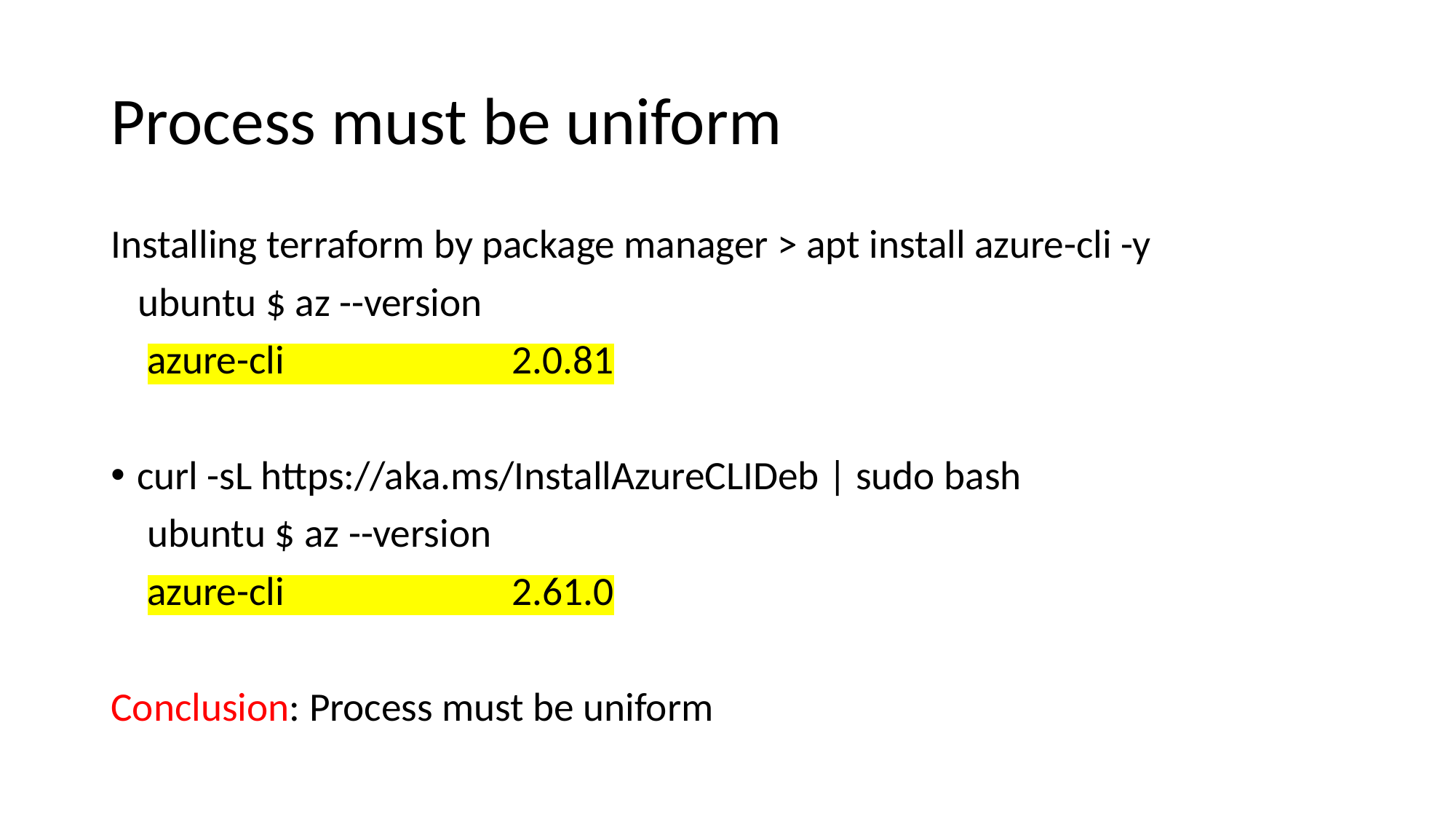

# Process must be uniform
Installing terraform by package manager > apt install azure-cli -y
   ubuntu $ az --version
    azure-cli                         2.0.81

curl -sL https://aka.ms/InstallAzureCLIDeb | sudo bash
    ubuntu $ az --version
    azure-cli                         2.61.0

Conclusion: Process must be uniform